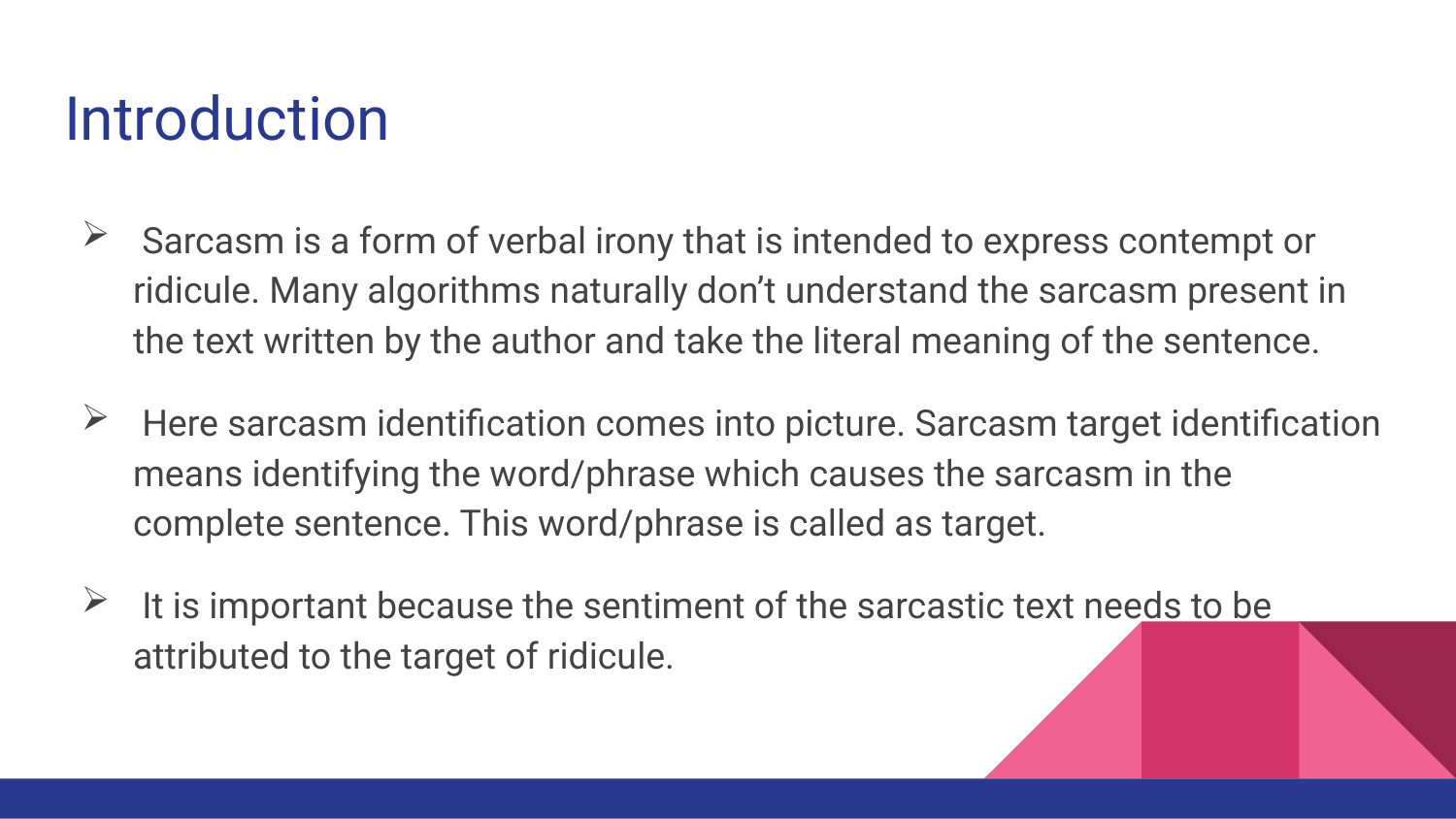

# Introduction
 Sarcasm is a form of verbal irony that is intended to express contempt or   ridicule. Many algorithms naturally don’t understand the sarcasm present in the text written by the author and take the literal meaning of the sentence.
 Here sarcasm identification comes into picture. Sarcasm target identification means identifying the word/phrase which causes the sarcasm in the complete sentence. This word/phrase is called as target.
 It is important because the sentiment of the sarcastic text needs to be attributed to the target of ridicule.